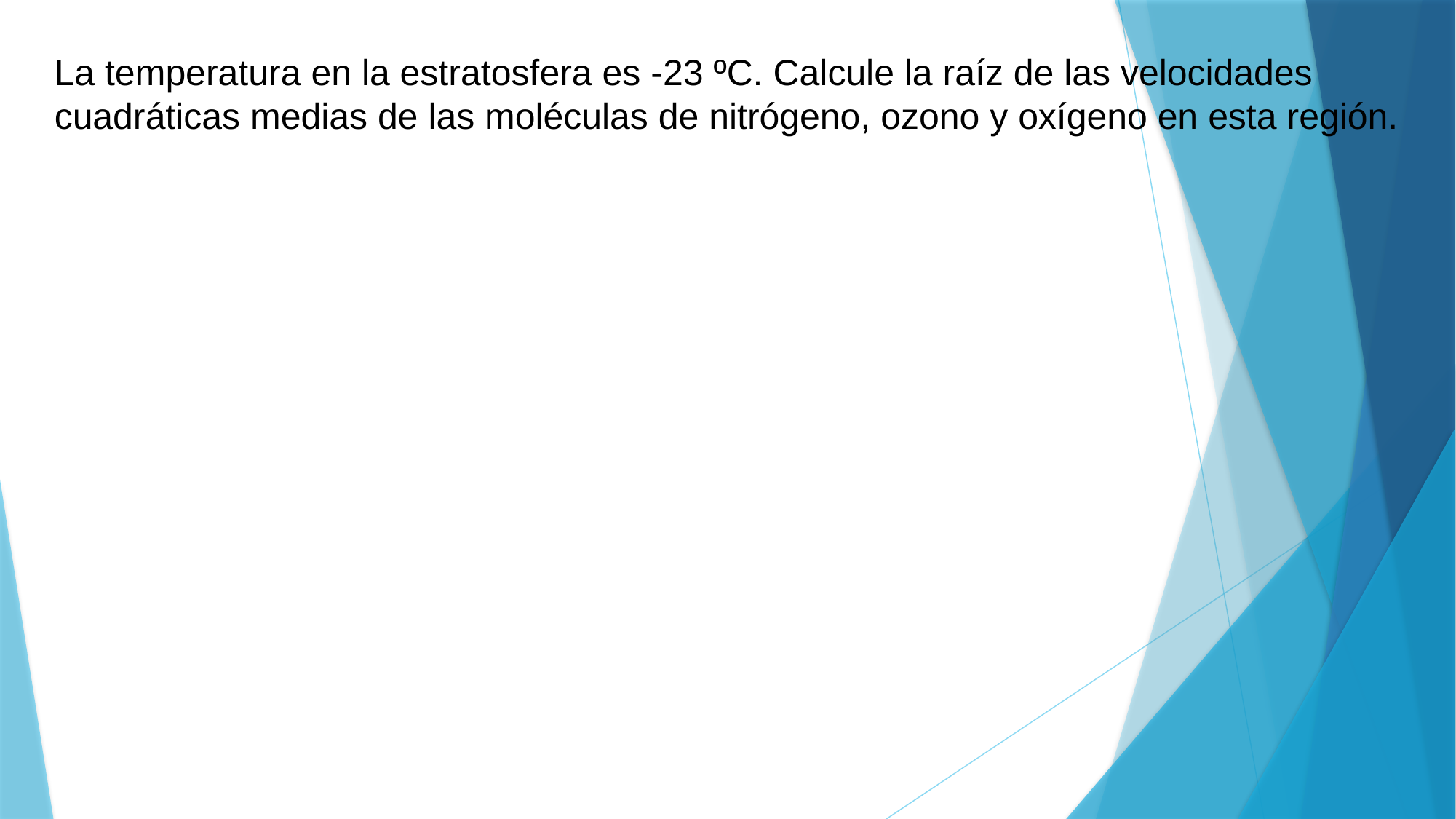

La temperatura en la estratosfera es -23 ºC. Calcule la raíz de las velocidades cuadráticas medias de las moléculas de nitrógeno, ozono y oxígeno en esta región.